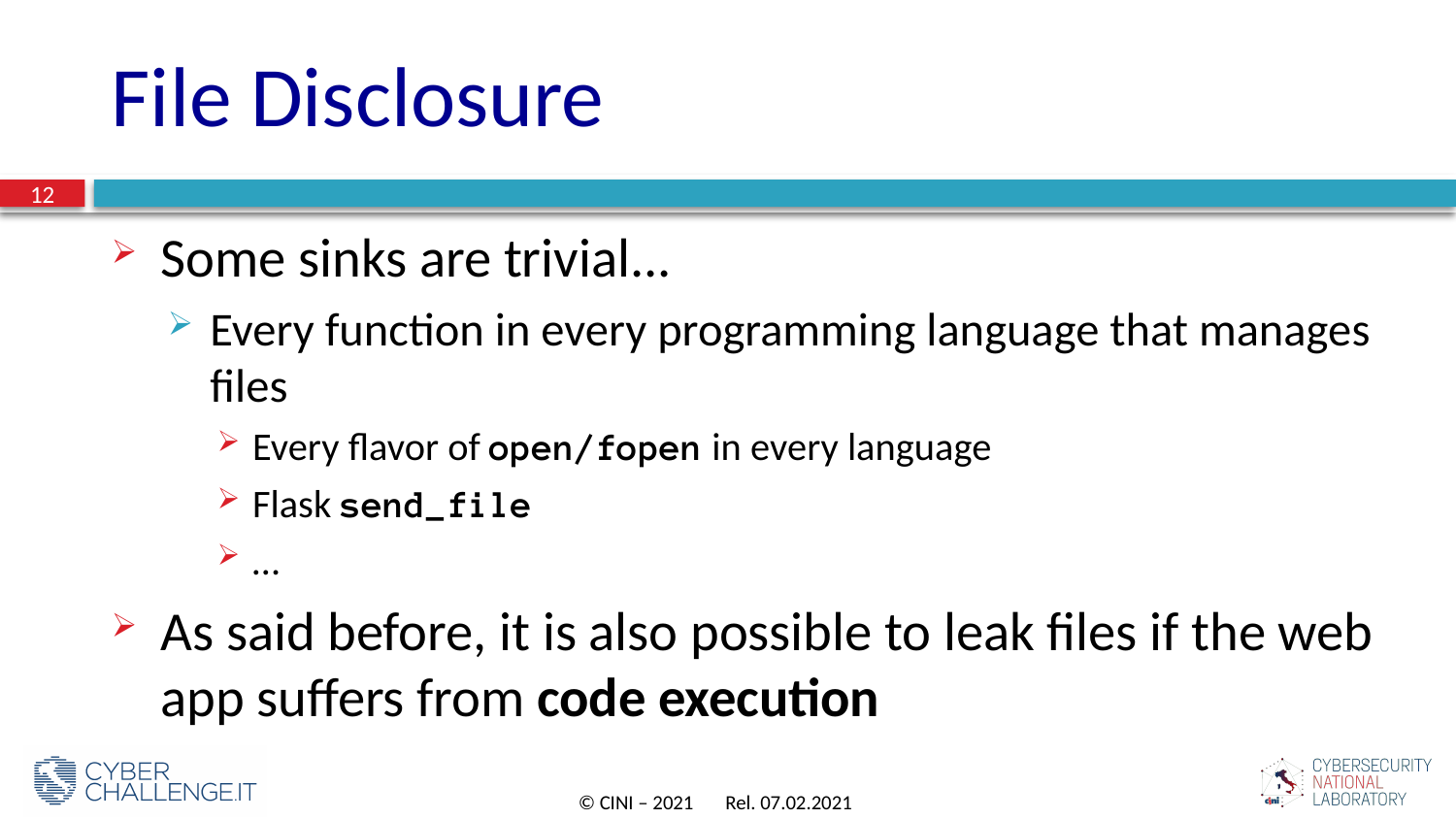

# File Disclosure
12
Some sinks are trivial...
Every function in every programming language that manages files
Every flavor of open/fopen in every language
Flask send_file
…
As said before, it is also possible to leak files if the web app suffers from code execution